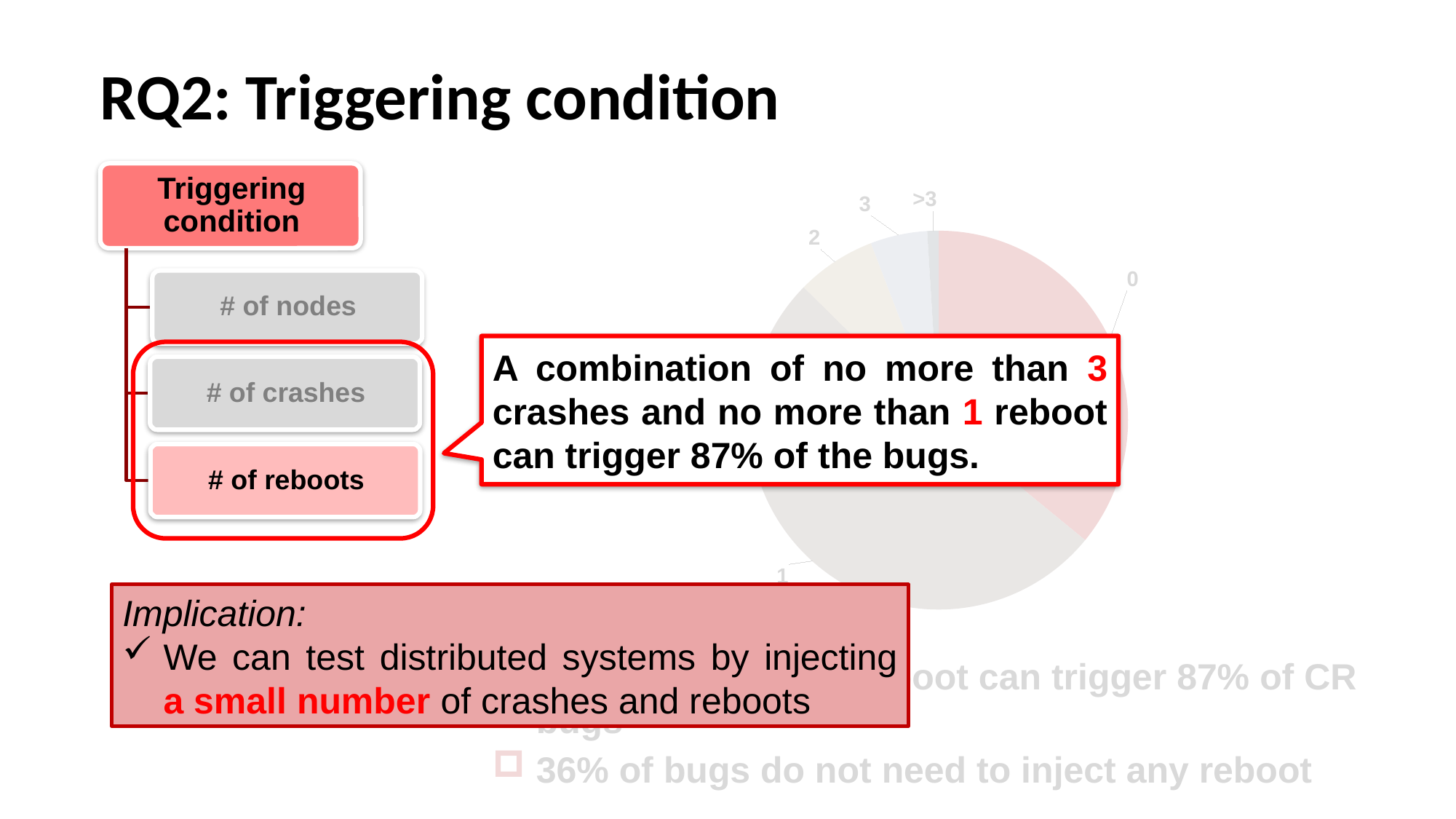

# RQ2: Triggering condition

Triggering condition
# of nodes
# of crashes
# of reboots

### Chart

| Category |  |
|---|---|
| 0 | 37.0 |
| 1 | 53.0 |
| 2 | 7.0 |
| 3 | 5.0 |
| >3 | 1.0 |
A combination of no more than 3 crashes and no more than 1 reboot can trigger 87% of the bugs.

Implication:
We can test distributed systems by injecting a small number of crashes and reboots
No more than one reboot can trigger 87% of CR bugs
36% of bugs do not need to inject any reboot